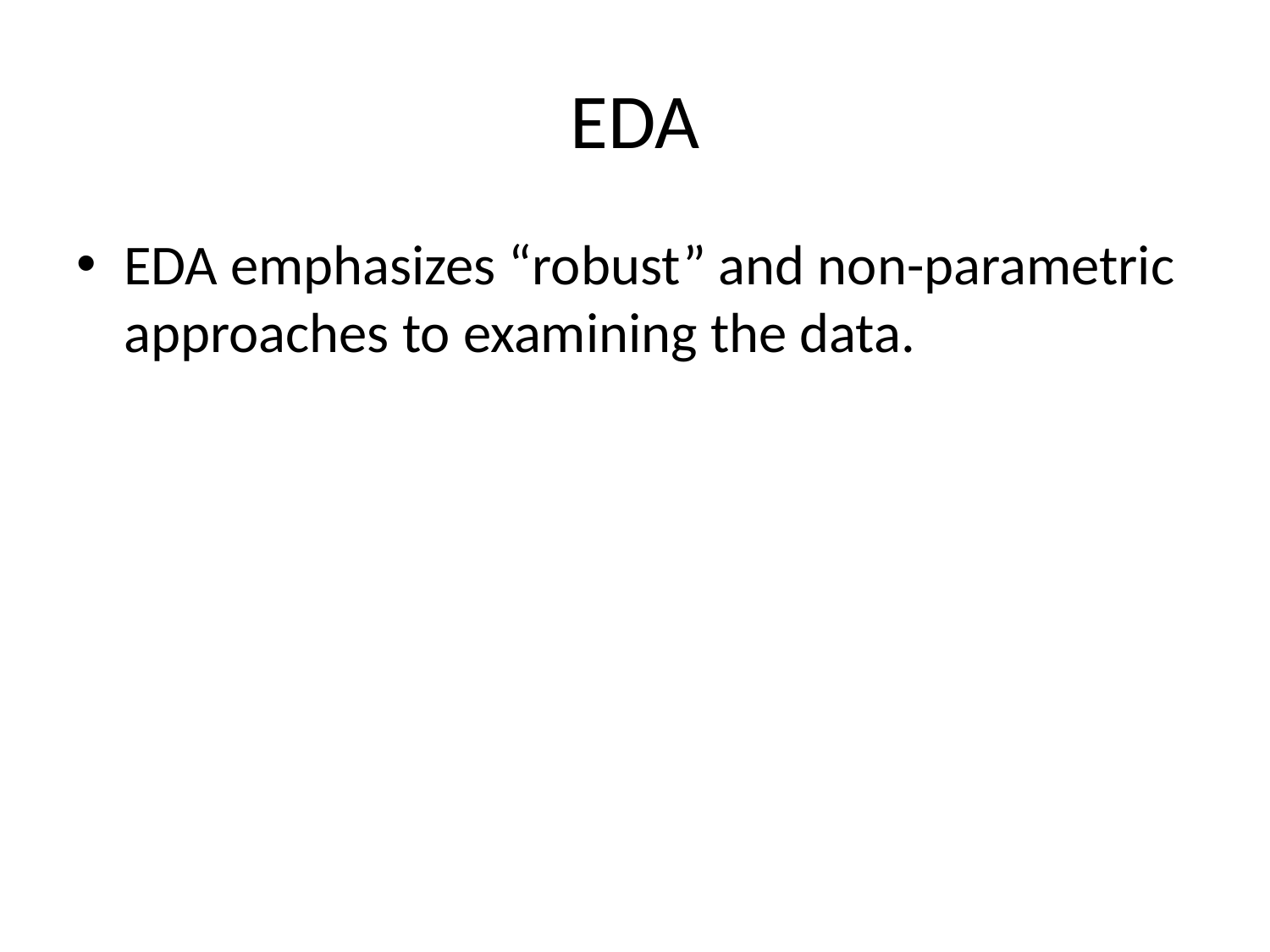

# EDA
EDA emphasizes “robust” and non-parametric approaches to examining the data.